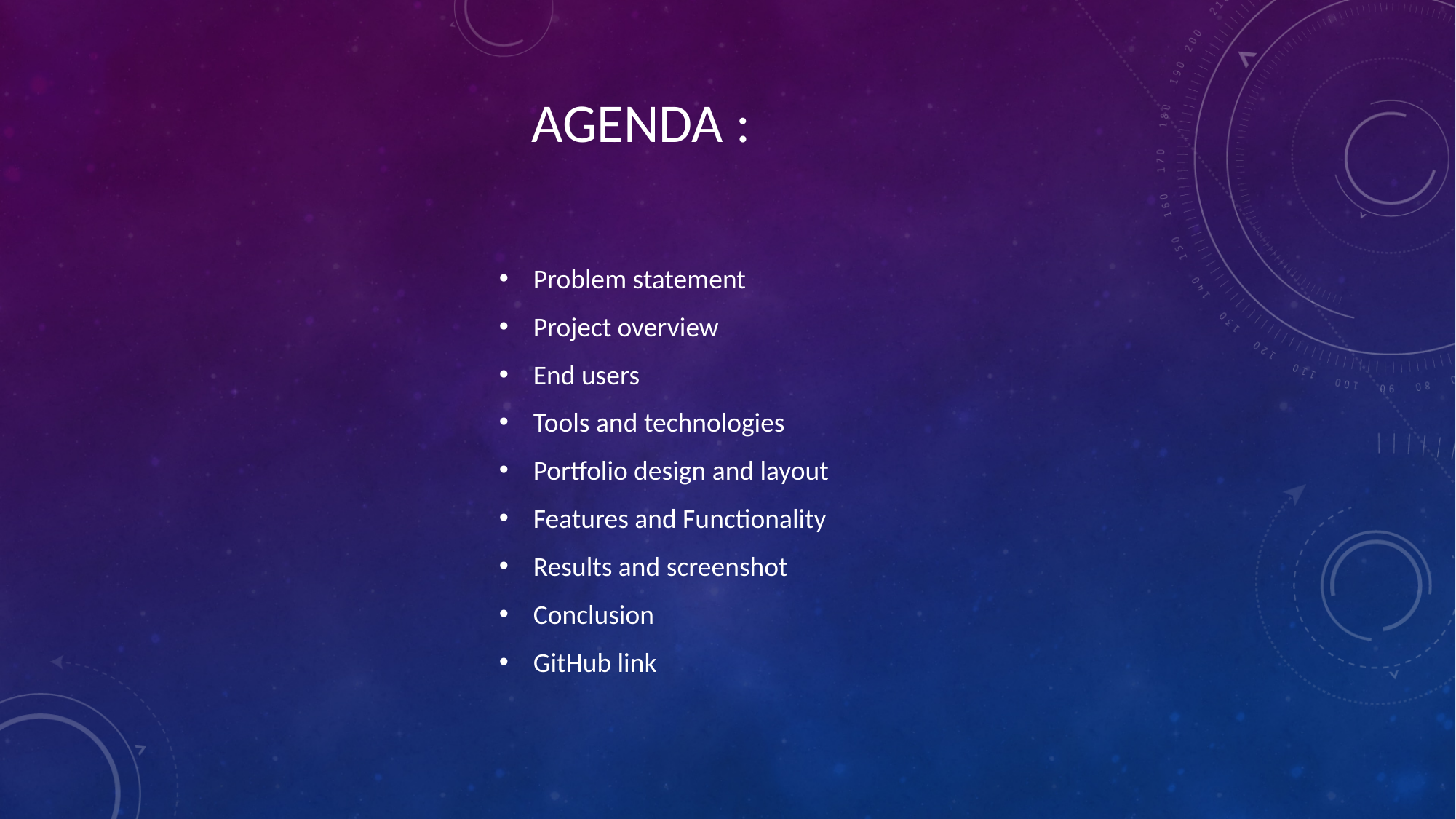

# Agenda :

Problem statement
Project overview
End users
Tools and technologies
Portfolio design and layout
Features and Functionality
Results and screenshot
Conclusion
GitHub link